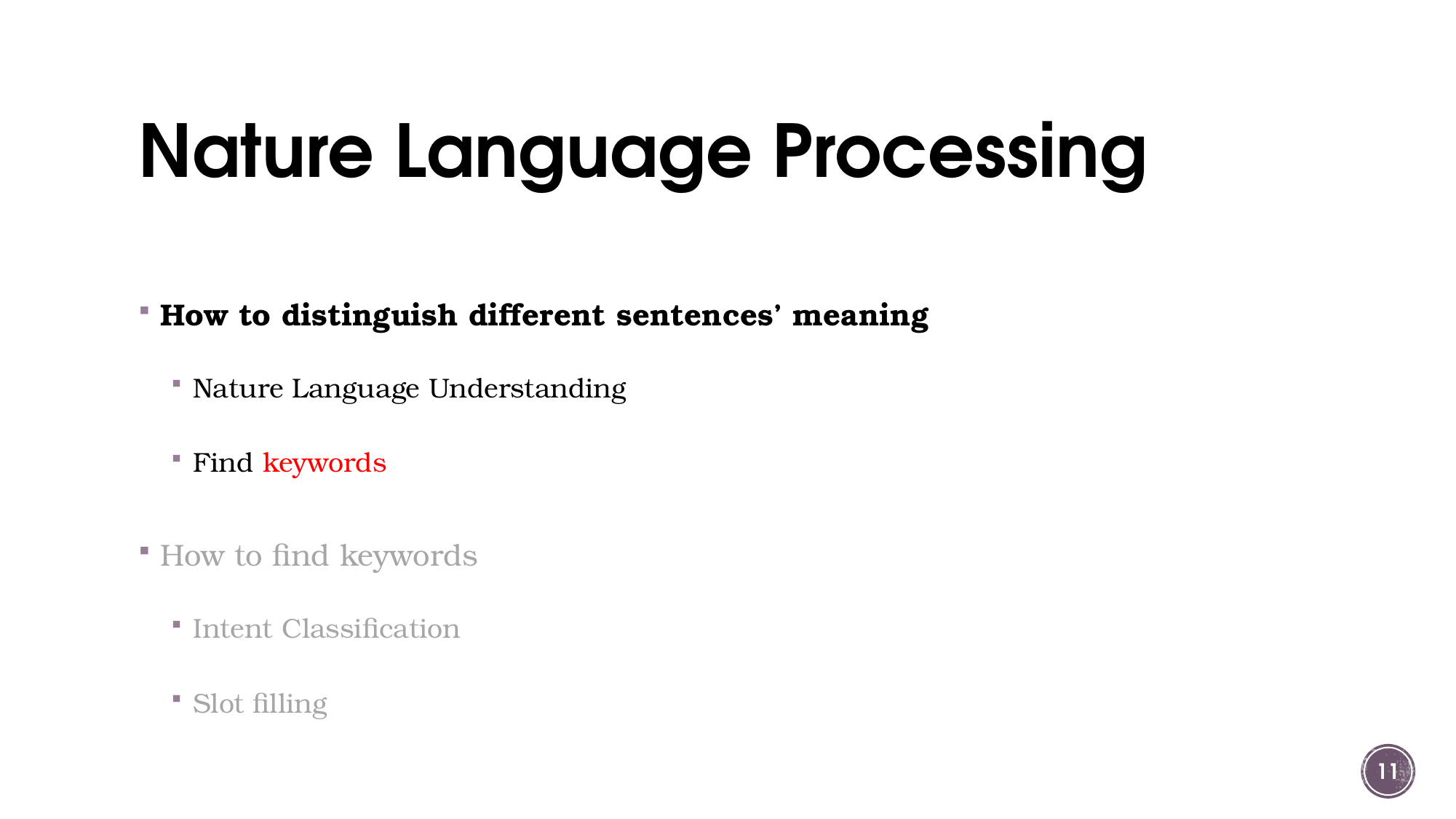

# Nature Language Processing
How to distinguish different sentences’ meaning
Nature Language Understanding
Find keywords
How to find keywords
Intent Classification
Slot filling
11